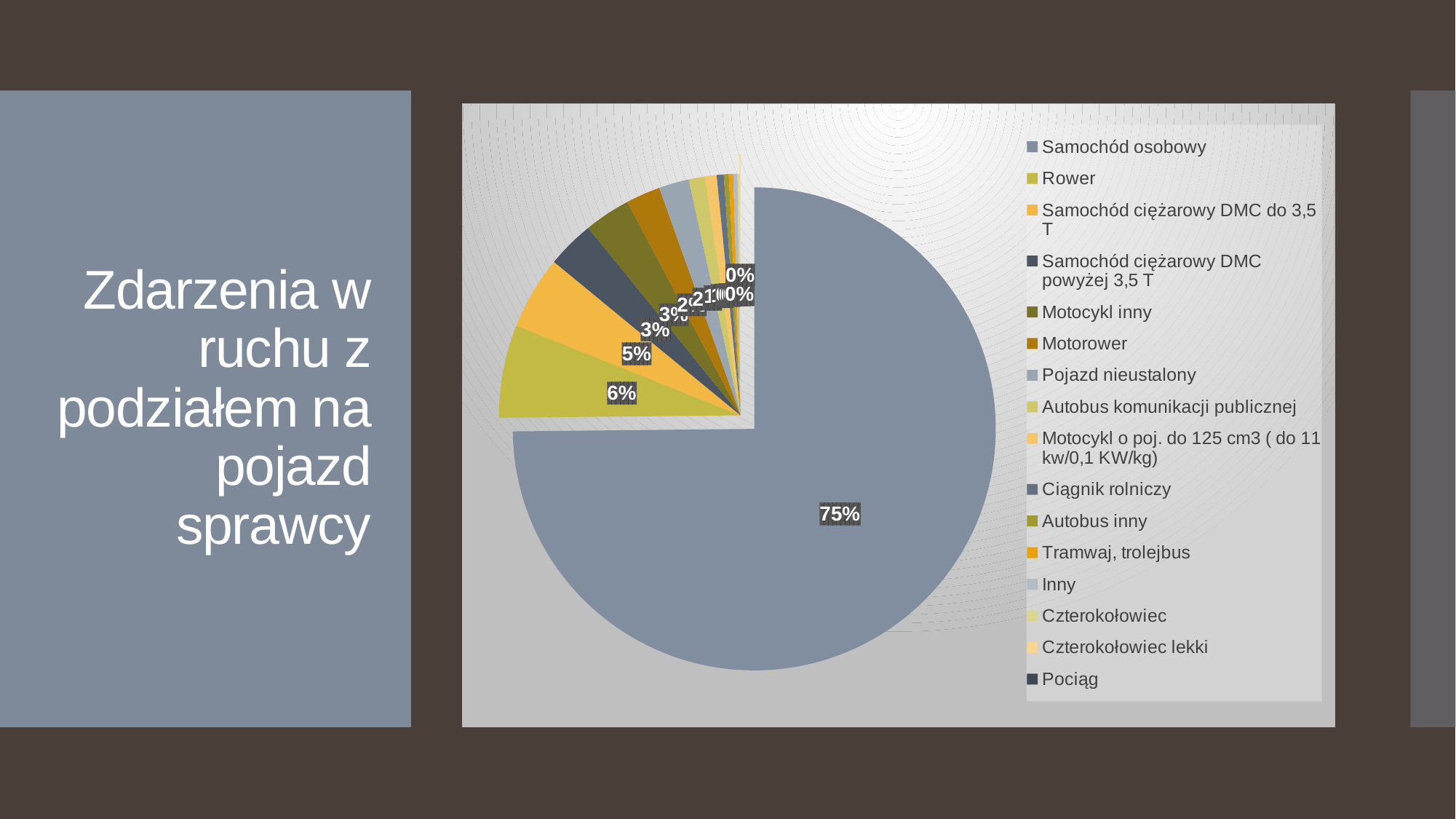

### Chart

| Category | Liczba Wypadkow | Liczba Zabitych | Liczba Rannych | Liczba Kolizji |
|---|---|---|---|---|
| Samochód osobowy | 20622.0 | 1547.0 | 25614.0 | 291762.0 |
| Rower | 1713.0 | 132.0 | 1636.0 | 4697.0 |
| Samochód ciężarowy DMC do 3,5 T | 1350.0 | 123.0 | 1637.0 | 23183.0 |
| Samochód ciężarowy DMC powyżej 3,5 T | 878.0 | 116.0 | 1077.0 | 22977.0 |
| Motocykl inny | 852.0 | 121.0 | 843.0 | 2076.0 |
| Motorower | 635.0 | 45.0 | 638.0 | 2291.0 |
| Pojazd nieustalony | 557.0 | 10.0 | 596.0 | 19059.0 |
| Autobus komunikacji publicznej | 299.0 | 5.0 | 365.0 | 2382.0 |
| Motocykl o poj. do 125 cm3 ( do 11 kw/0,1 KW/kg) | 214.0 | 25.0 | 216.0 | 618.0 |
| Ciągnik rolniczy | 130.0 | 19.0 | 143.0 | 1572.0 |
| Autobus inny | 92.0 | 15.0 | 209.0 | 1604.0 |
| Tramwaj, trolejbus | 81.0 | 5.0 | 145.0 | 231.0 |
| Inny | 79.0 | 9.0 | 85.0 | 1201.0 |
| Czterokołowiec | 35.0 | 3.0 | 37.0 | 75.0 |
| Czterokołowiec lekki | 19.0 | 2.0 | 20.0 | 70.0 |
| Pociąg | 0.0 | 0.0 | 0.0 | 4.0 |
# Zdarzenia w ruchu z podziałem na pojazd sprawcy